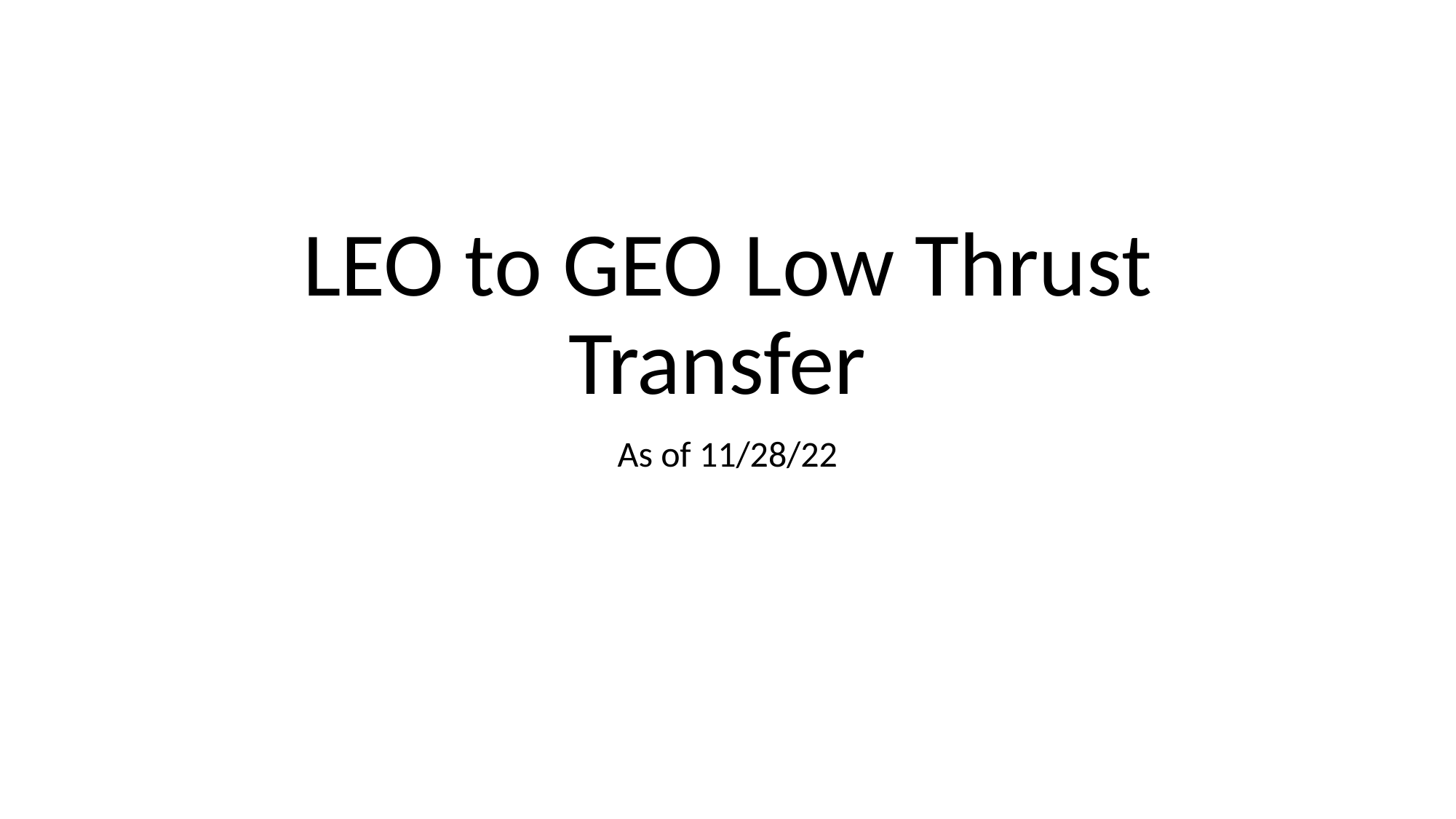

# LEO to GEO Low Thrust Transfer
As of 11/28/22